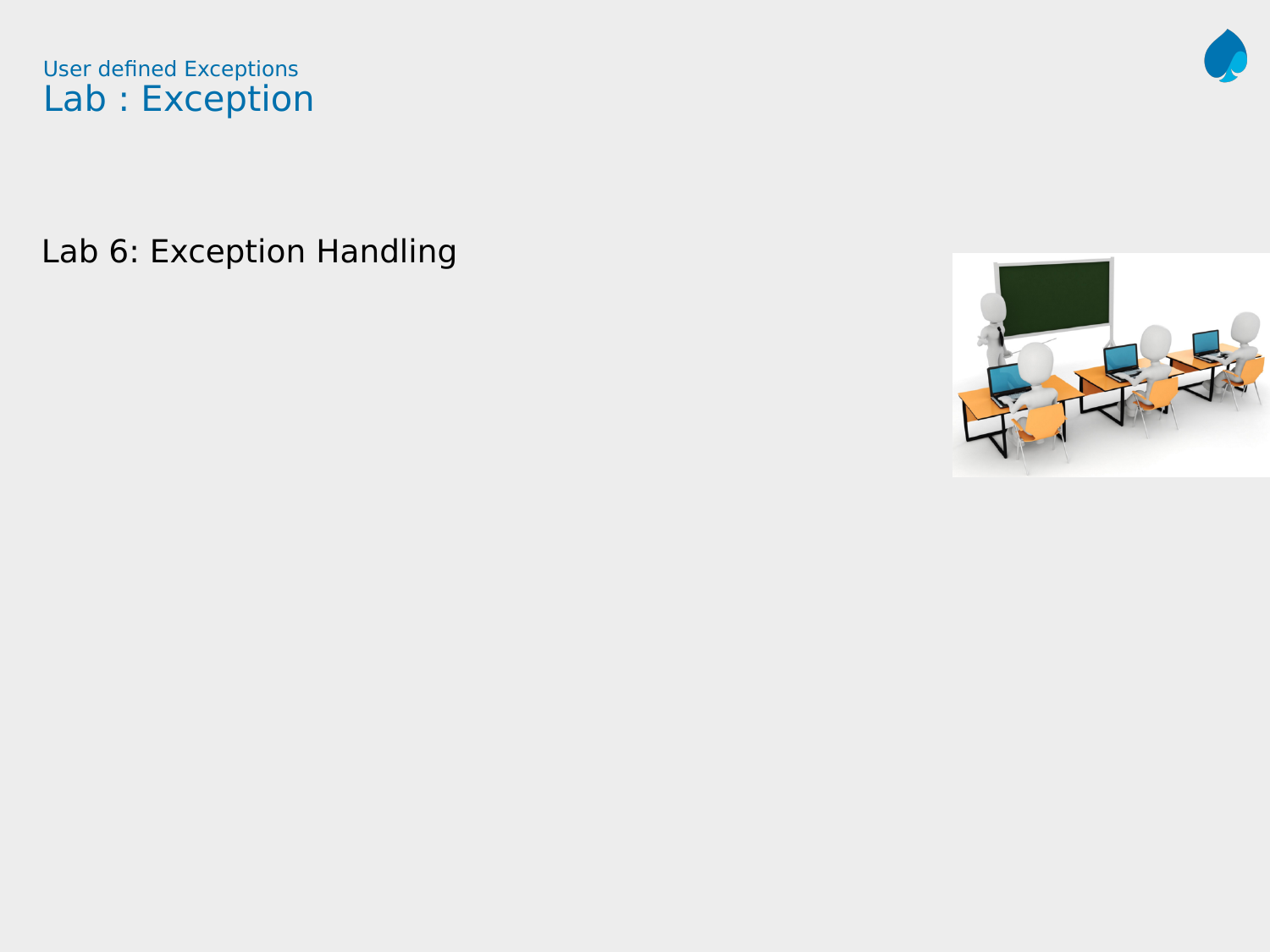

# User defined Exceptions Lab : Exception
Lab 6: Exception Handling